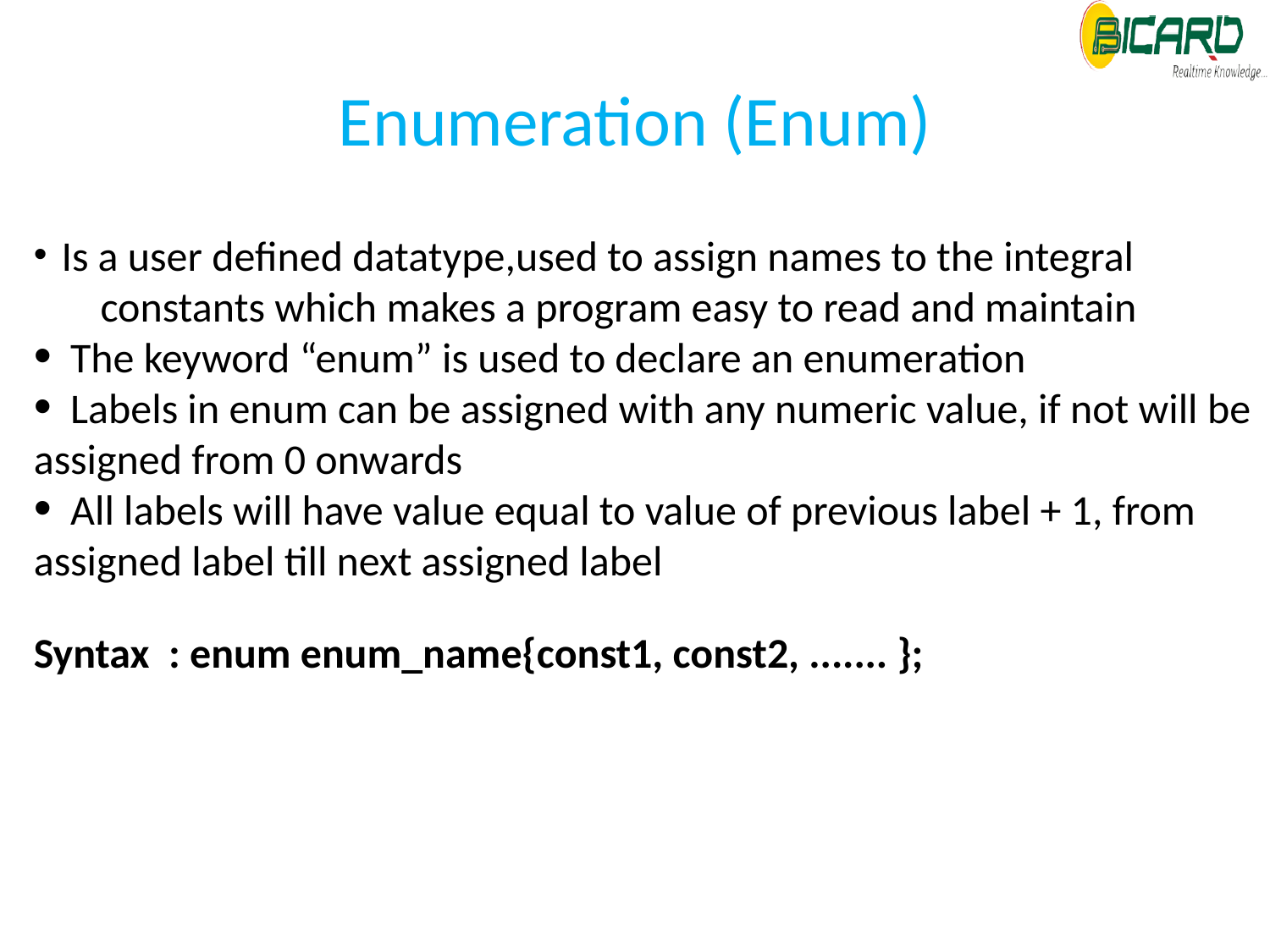

# Enumeration (Enum)
  Is a user defined datatype,used to assign names to the integral                    constants which makes a program easy to read and maintain
  The keyword “enum” is used to declare an enumeration
  Labels in enum can be assigned with any numeric value, if not will be assigned from 0 onwards
  All labels will have value equal to value of previous label + 1, from assigned label till next assigned label

Syntax  : enum enum_name{const1, const2, ....... };